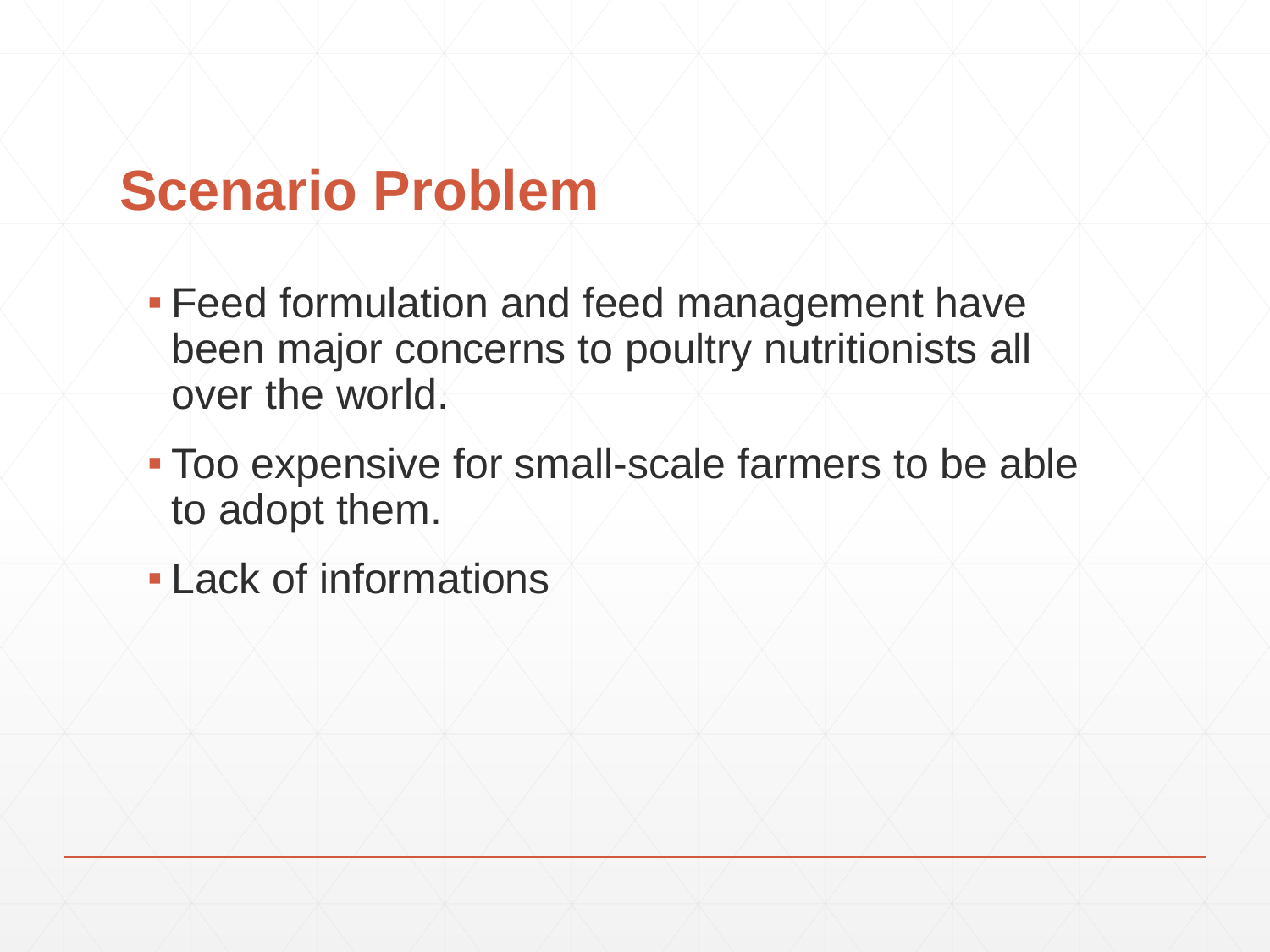

# Scenario Problem
Feed formulation and feed management have been major concerns to poultry nutritionists all over the world.
Too expensive for small-scale farmers to be able to adopt them.
Lack of informations